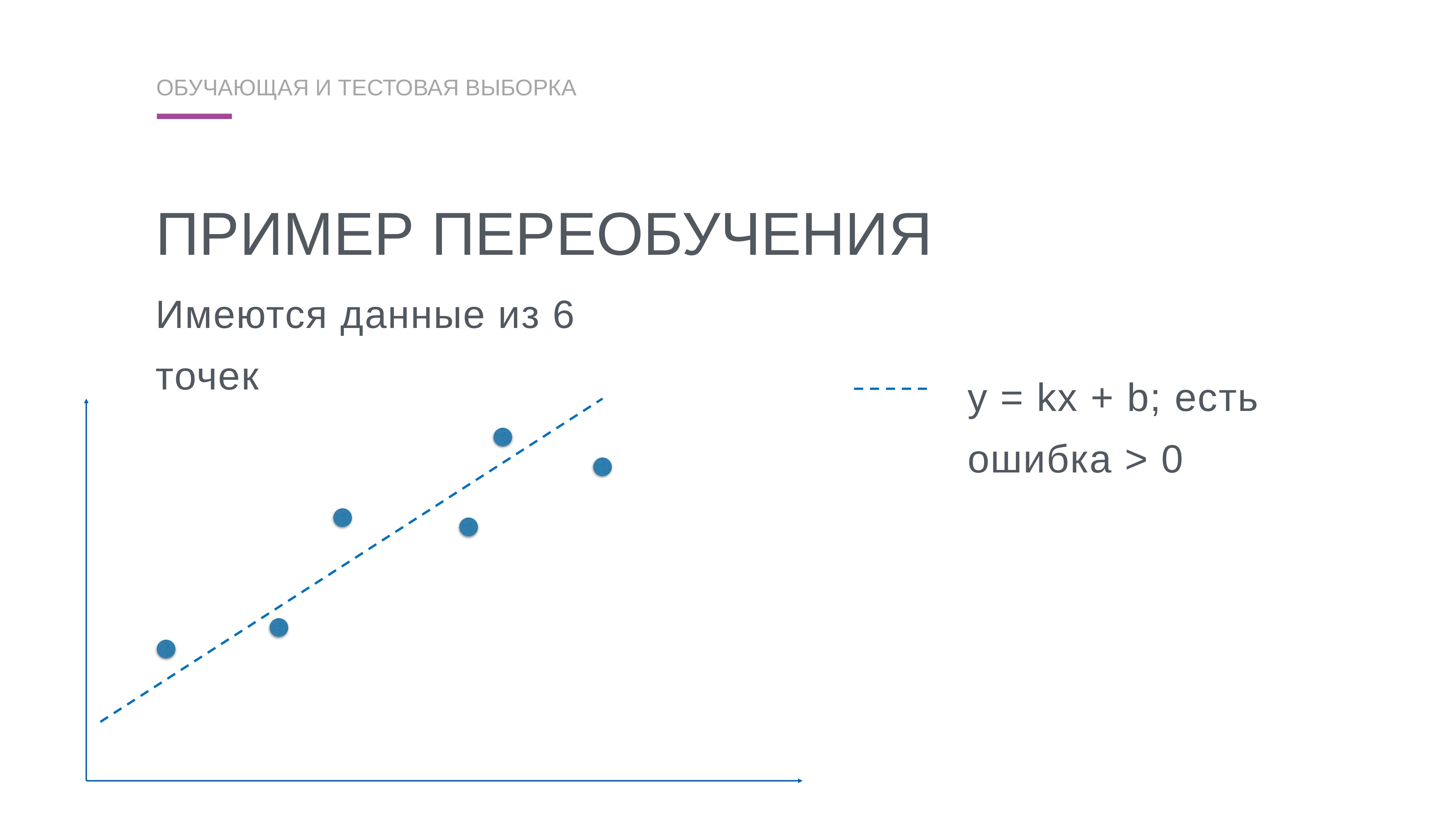

обучающая и тестовая выборка

Пример переобучения
Имеются данные из 6 точек
y = kx + b; есть ошибка > 0